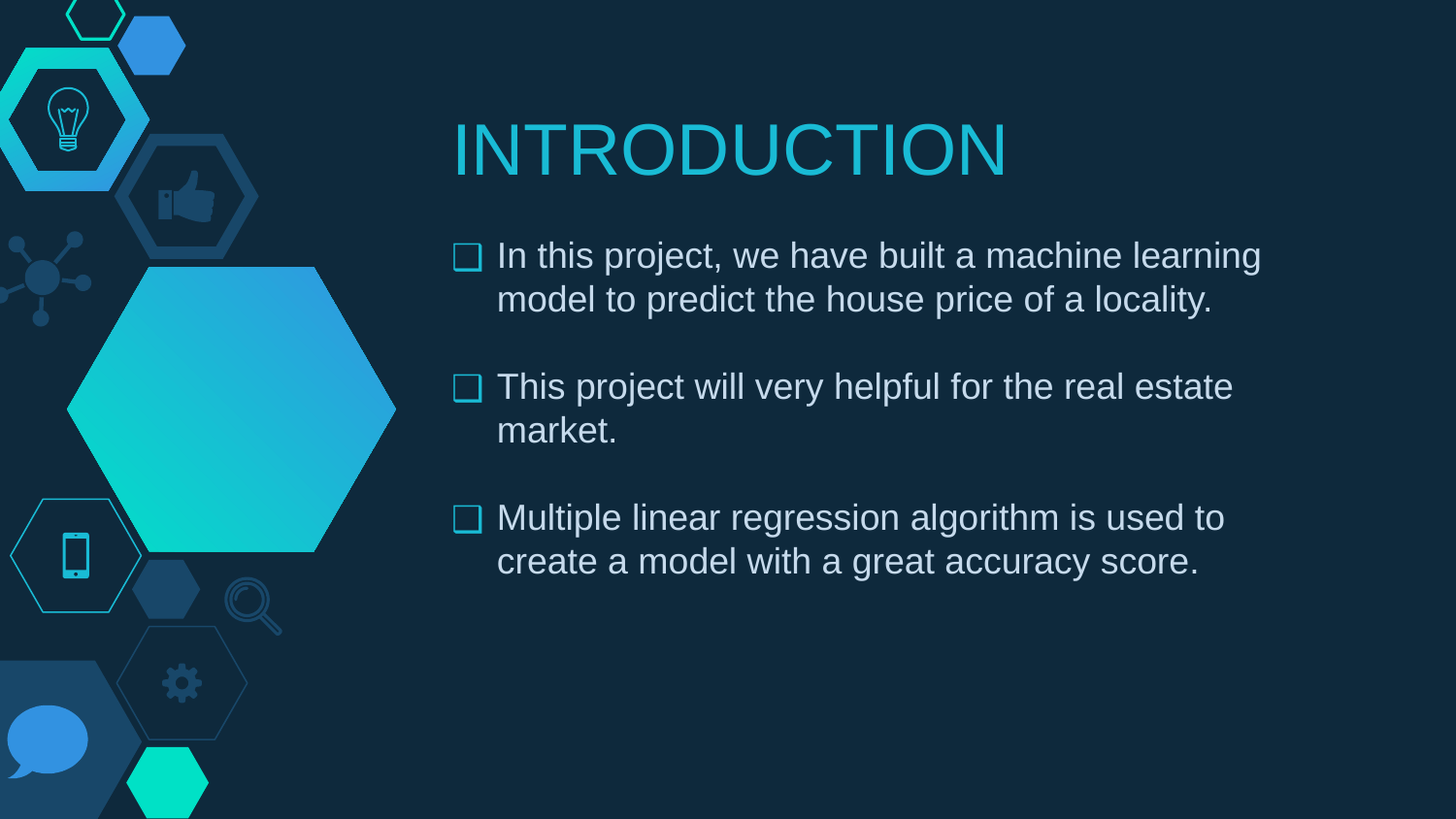

# INTRODUCTION
In this project, we have built a machine learning model to predict the house price of a locality.

This project will very helpful for the real estate market.

Multiple linear regression algorithm is used to create a model with a great accuracy score.